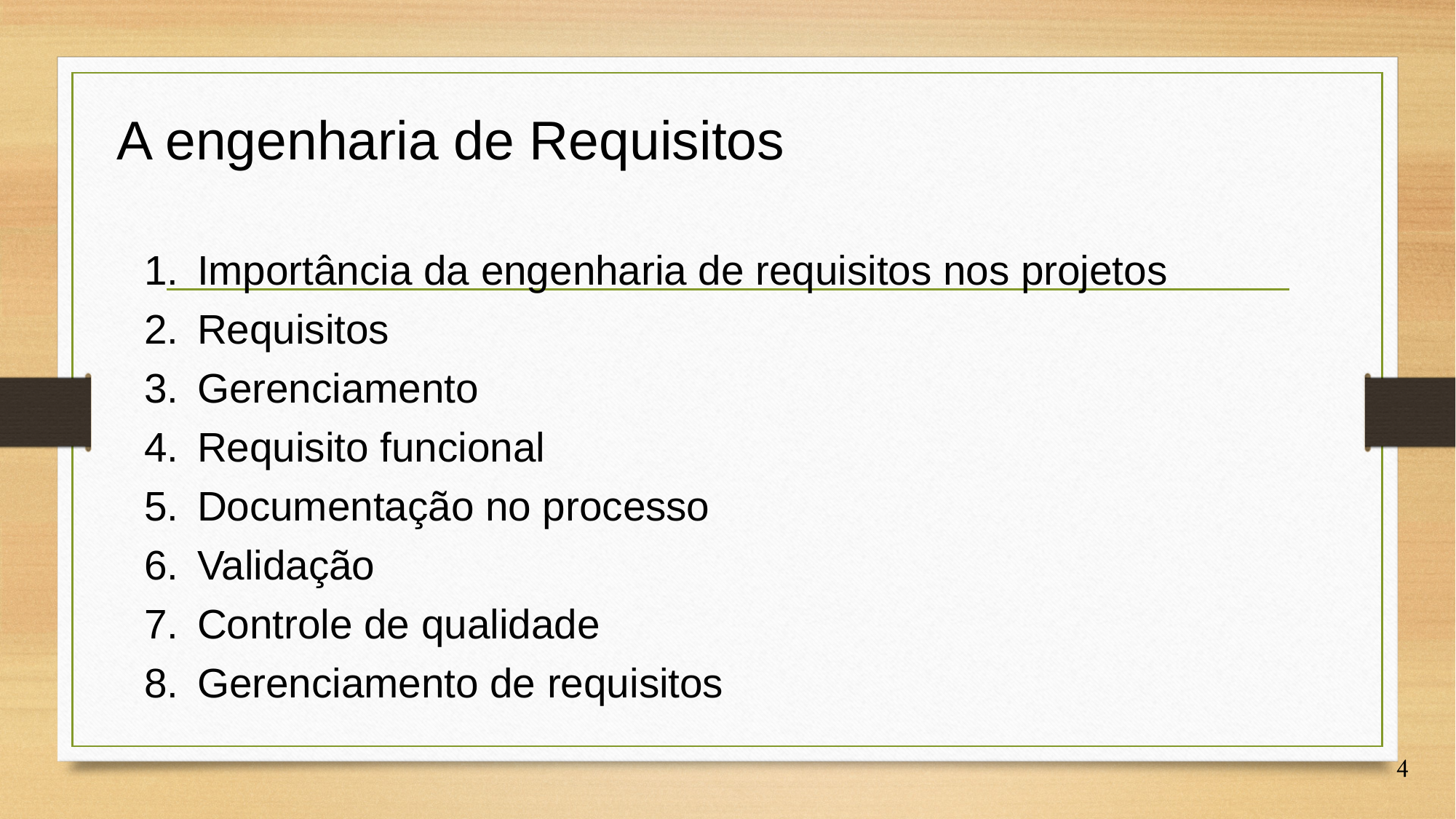

A engenharia de Requisitos
Importância da engenharia de requisitos nos projetos
Requisitos
Gerenciamento
Requisito funcional
Documentação no processo
Validação
Controle de qualidade
Gerenciamento de requisitos
4